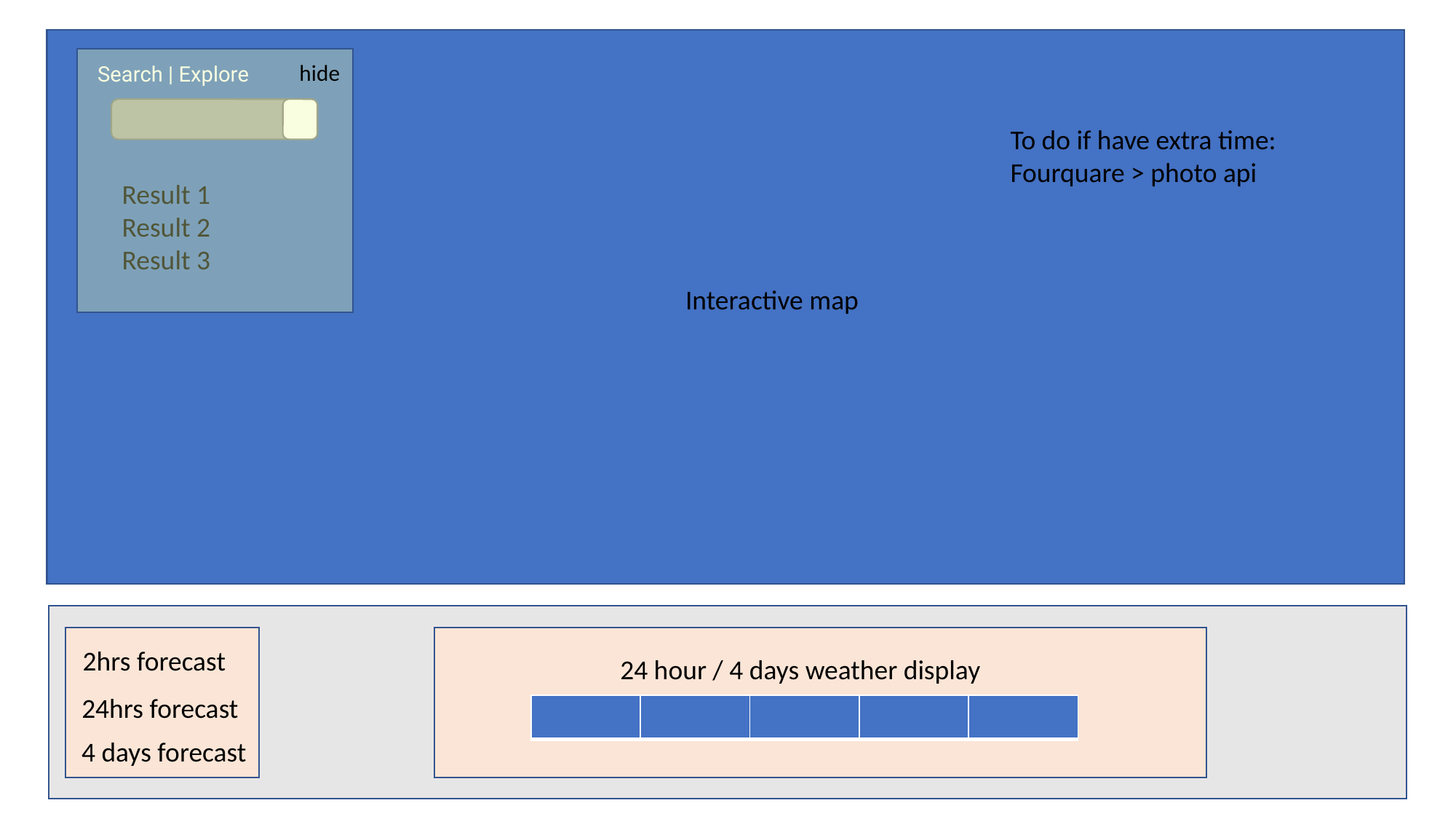

hide
Search | Explore

To do if have extra time:
Fourquare > photo api
Result 1
Result 2
Result 3
Interactive map

2hrs forecast
24 hour / 4 days weather display
24hrs forecast
|  |  |  |  |  |
| --- | --- | --- | --- | --- |
4 days forecast